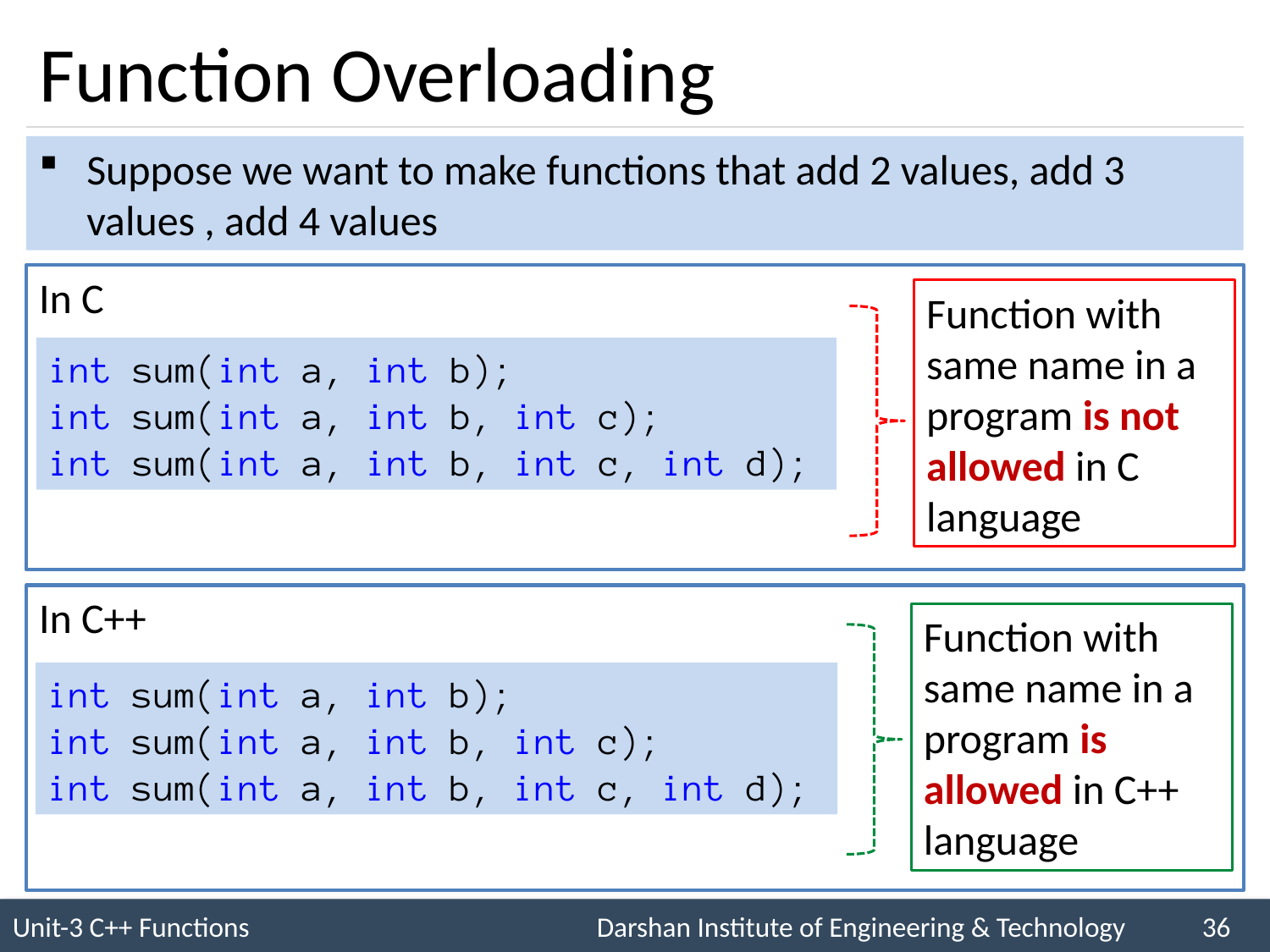

# Function Overloading
Suppose we want to make functions that add 2 values, add 3 values , add 4 values
In C
Function with same name in a program is not allowed in C language

int sum(int a, int b);
int sum(int a, int b, int c);
int sum(int a, int b, int c, int d);
In C++
Function with same name in a program is allowed in C++ language

int sum(int a, int b);
int sum(int a, int b, int c);
int sum(int a, int b, int c, int d);